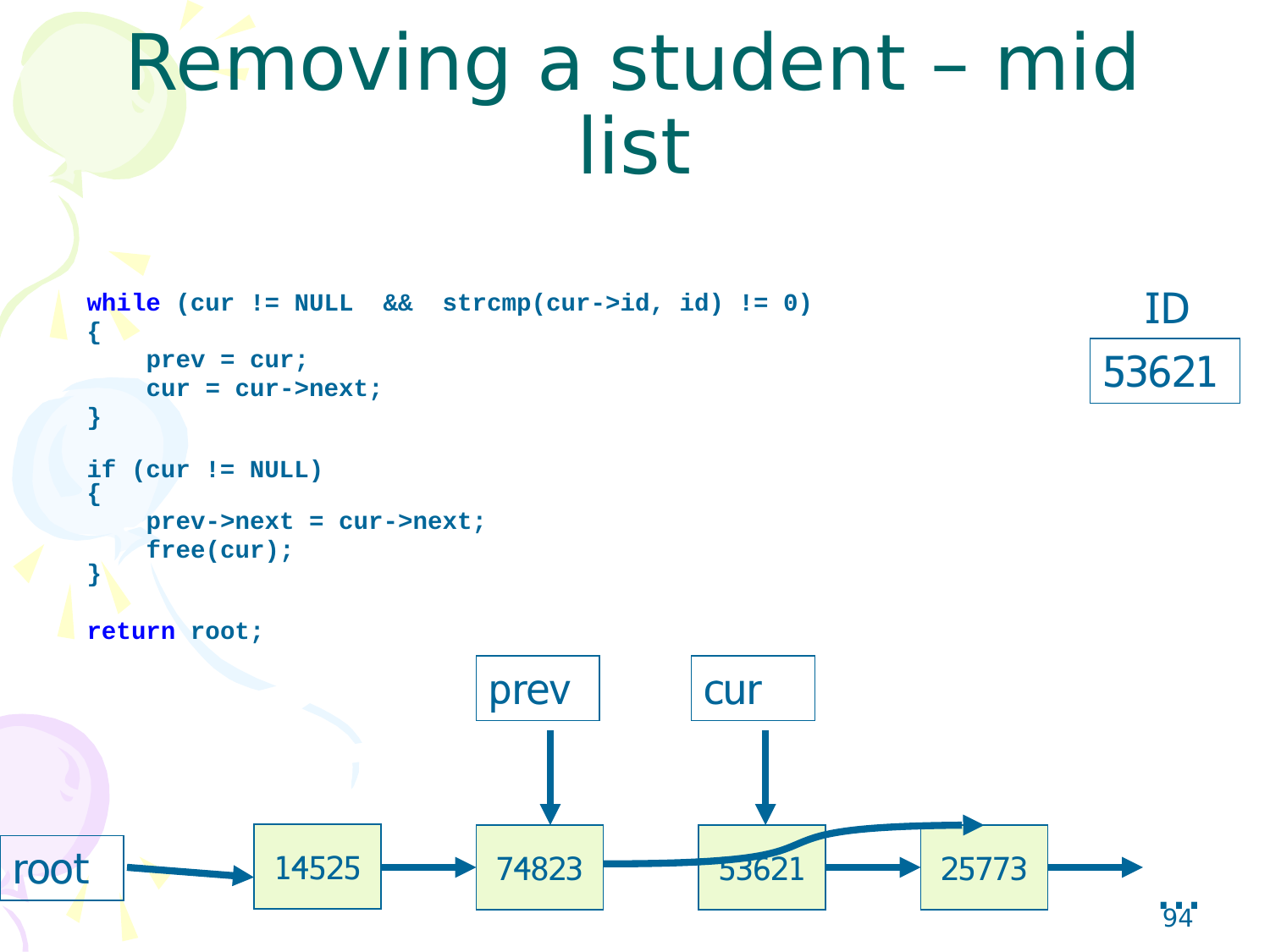

# Removing a student – mid list
ID
while (cur != NULL  &&  strcmp(cur->id, id) != 0)
{
    prev = cur;
    cur = cur->next;
}
if (cur != NULL)
{
    prev->next = cur->next;
    free(cur);
}

return root;
53621
prev
cur
14525
74823
53621
25773
root
…
94